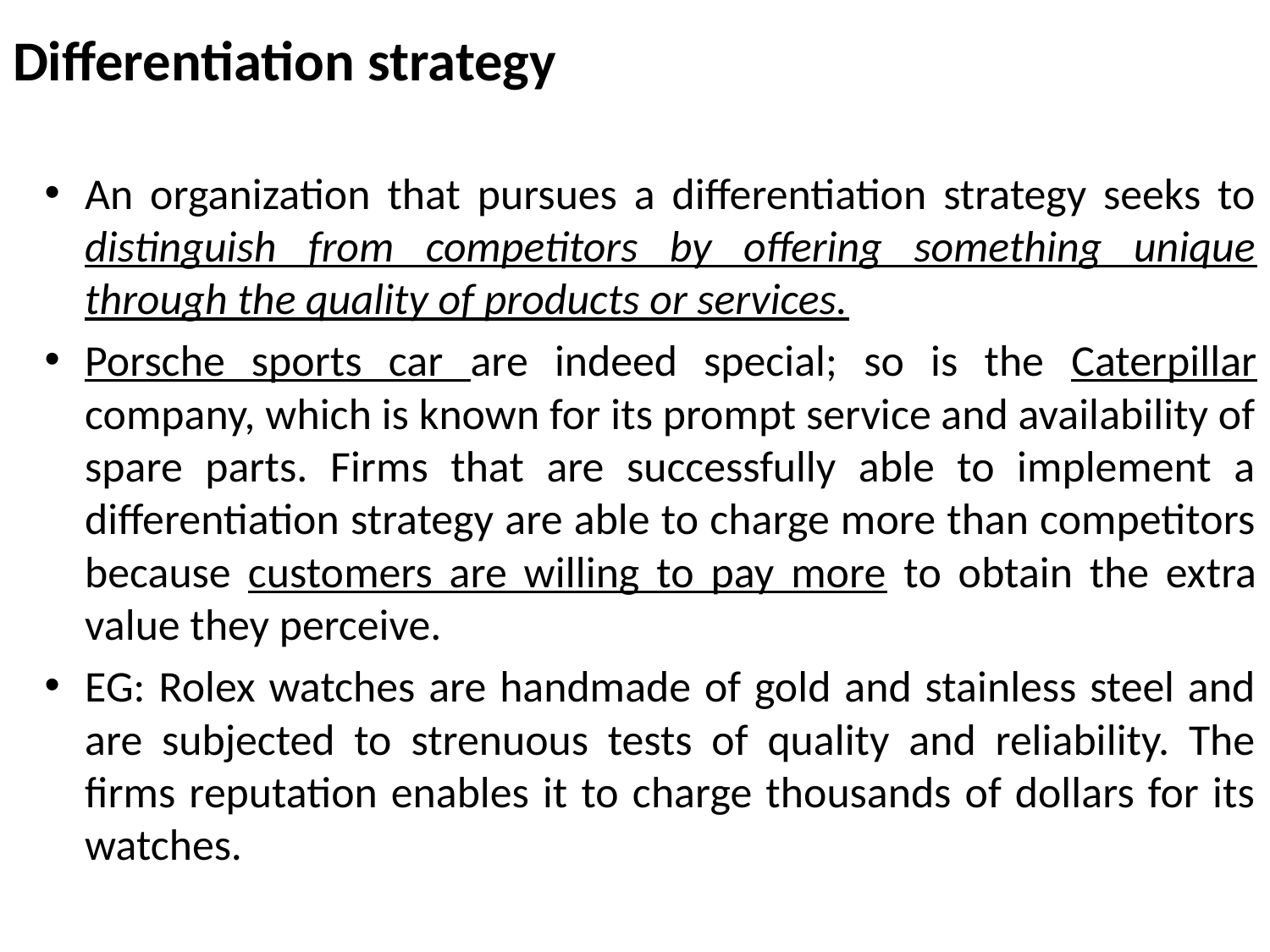

# Differentiation strategy
An organization that pursues a differentiation strategy seeks to distinguish from competitors by offering something unique through the quality of products or services.
Porsche sports car are indeed special; so is the Caterpillar company, which is known for its prompt service and availability of spare parts. Firms that are successfully able to implement a differentiation strategy are able to charge more than competitors because customers are willing to pay more to obtain the extra value they perceive.
EG: Rolex watches are handmade of gold and stainless steel and are subjected to strenuous tests of quality and reliability. The firms reputation enables it to charge thousands of dollars for its watches.